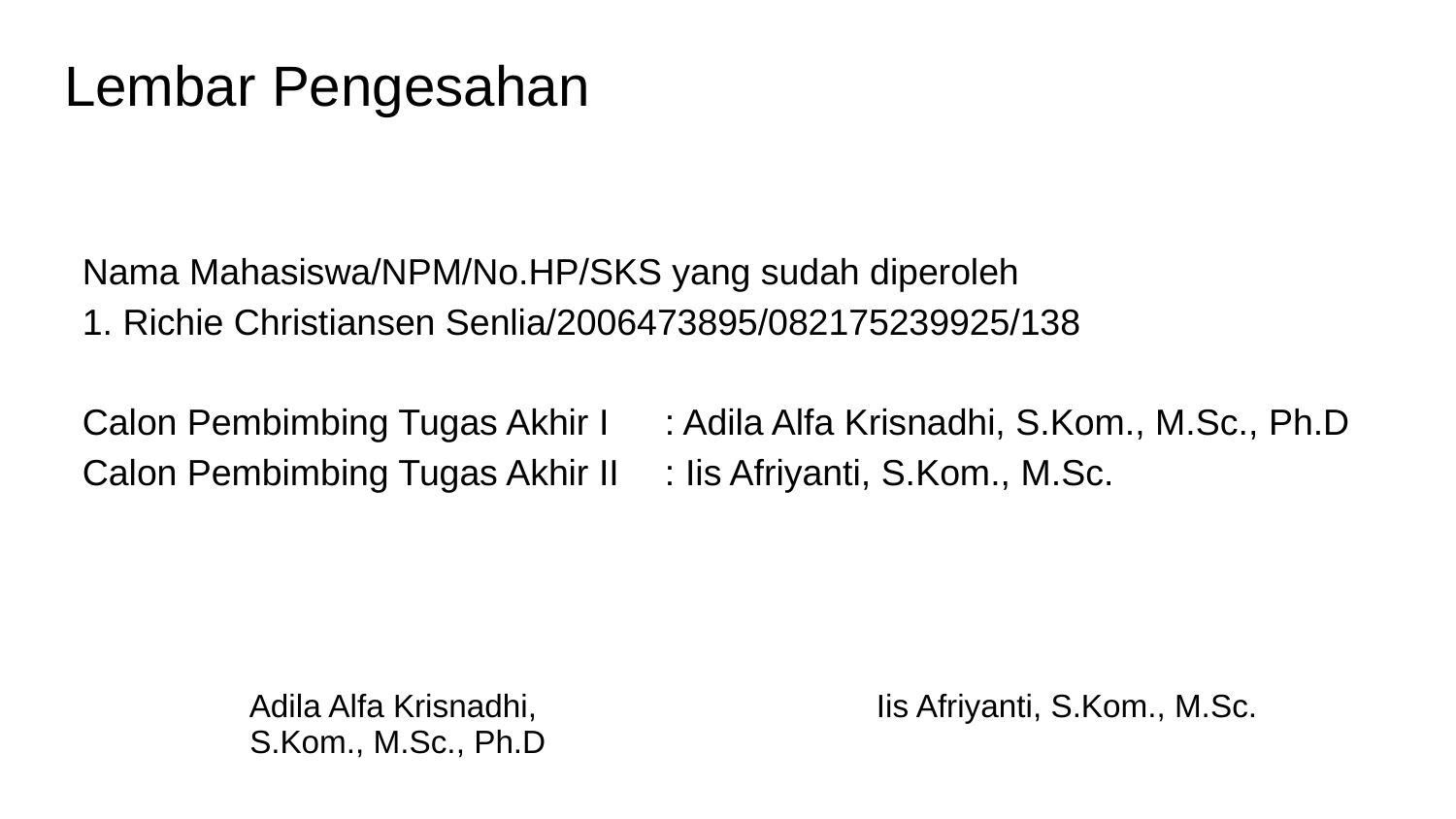

# Lembar Pengesahan

Nama Mahasiswa/NPM/No.HP/SKS yang sudah diperoleh
1. Richie Christiansen Senlia/2006473895/082175239925/138

Calon Pembimbing Tugas Akhir I	: Adila Alfa Krisnadhi, S.Kom., M.Sc., Ph.D
Calon Pembimbing Tugas Akhir II	: Iis Afriyanti, S.Kom., M.Sc.

| Adila Alfa Krisnadhi, S.Kom., M.Sc., Ph.D | Iis Afriyanti, S.Kom., M.Sc. |
| --- | --- |